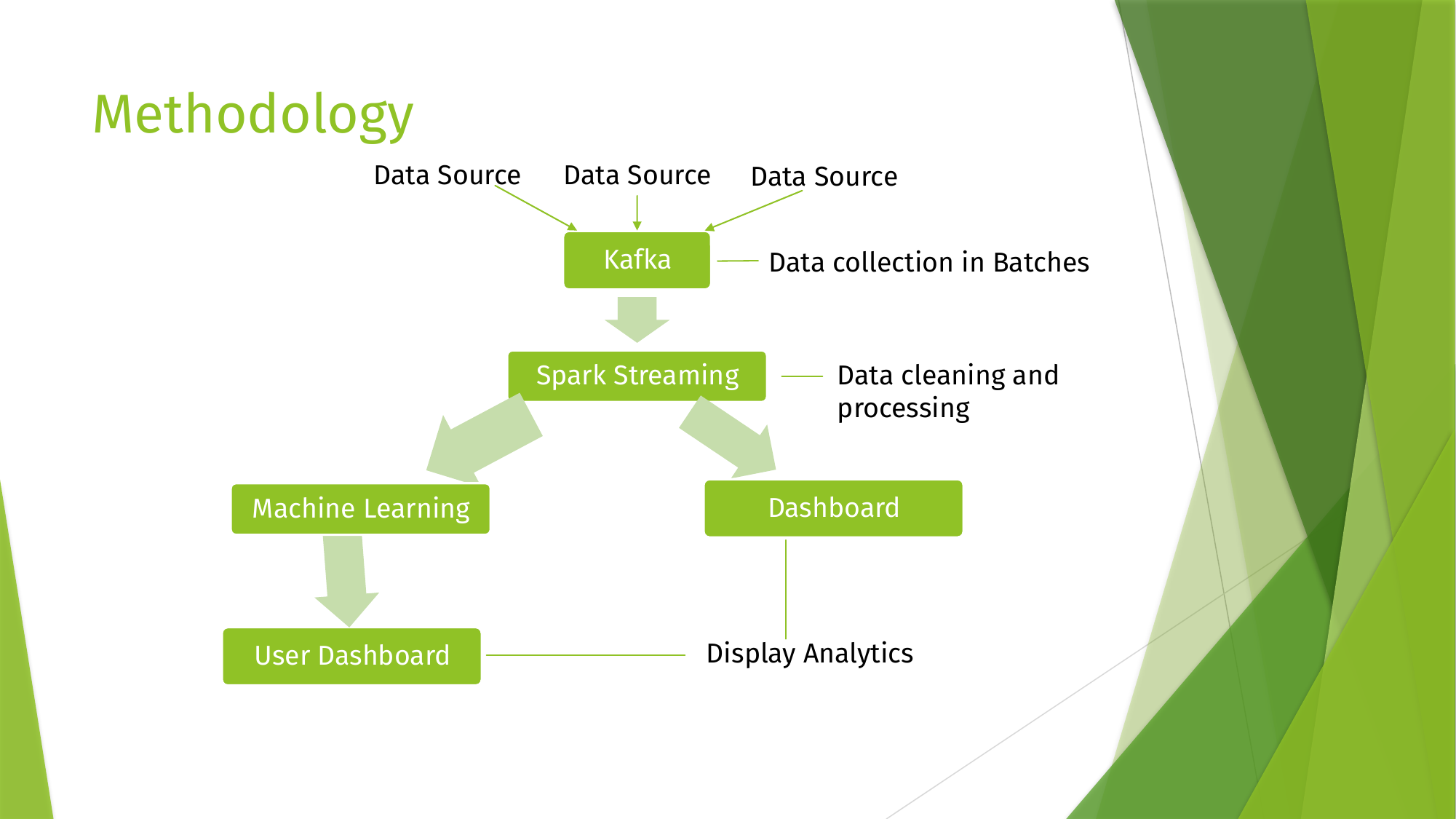

# Methodology
Data Source
Data Source
Data Source

Kafka

Spark Streaming

Dashboard

User Dashboard

Machine Learning
Data collection in Batches
Data cleaning and processing
Display Analytics